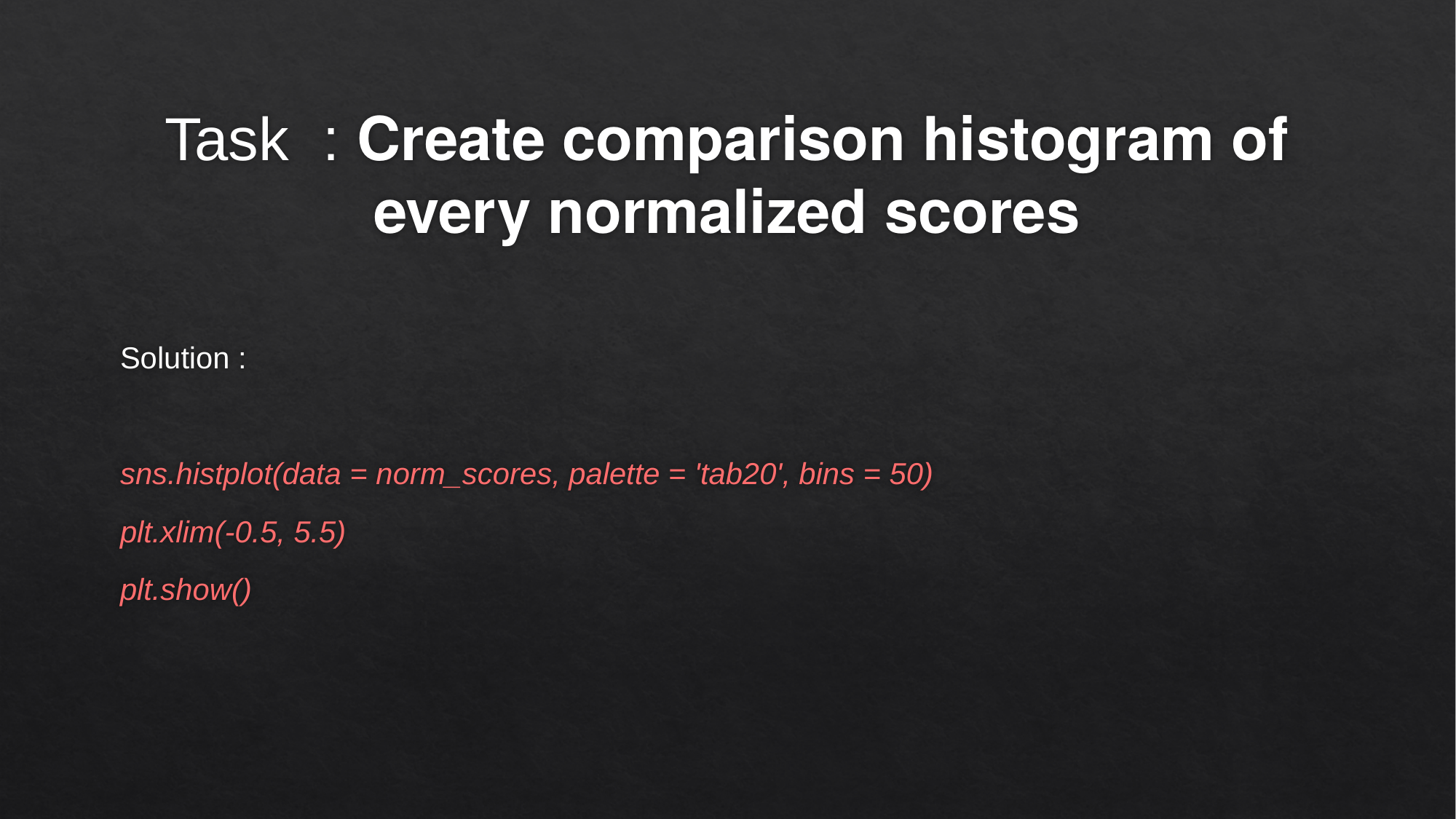

# Task  : Create comparison histogram of every normalized scores
Solution :

sns.histplot(data = norm_scores, palette = 'tab20', bins = 50)
plt.xlim(-0.5, 5.5)
plt.show()